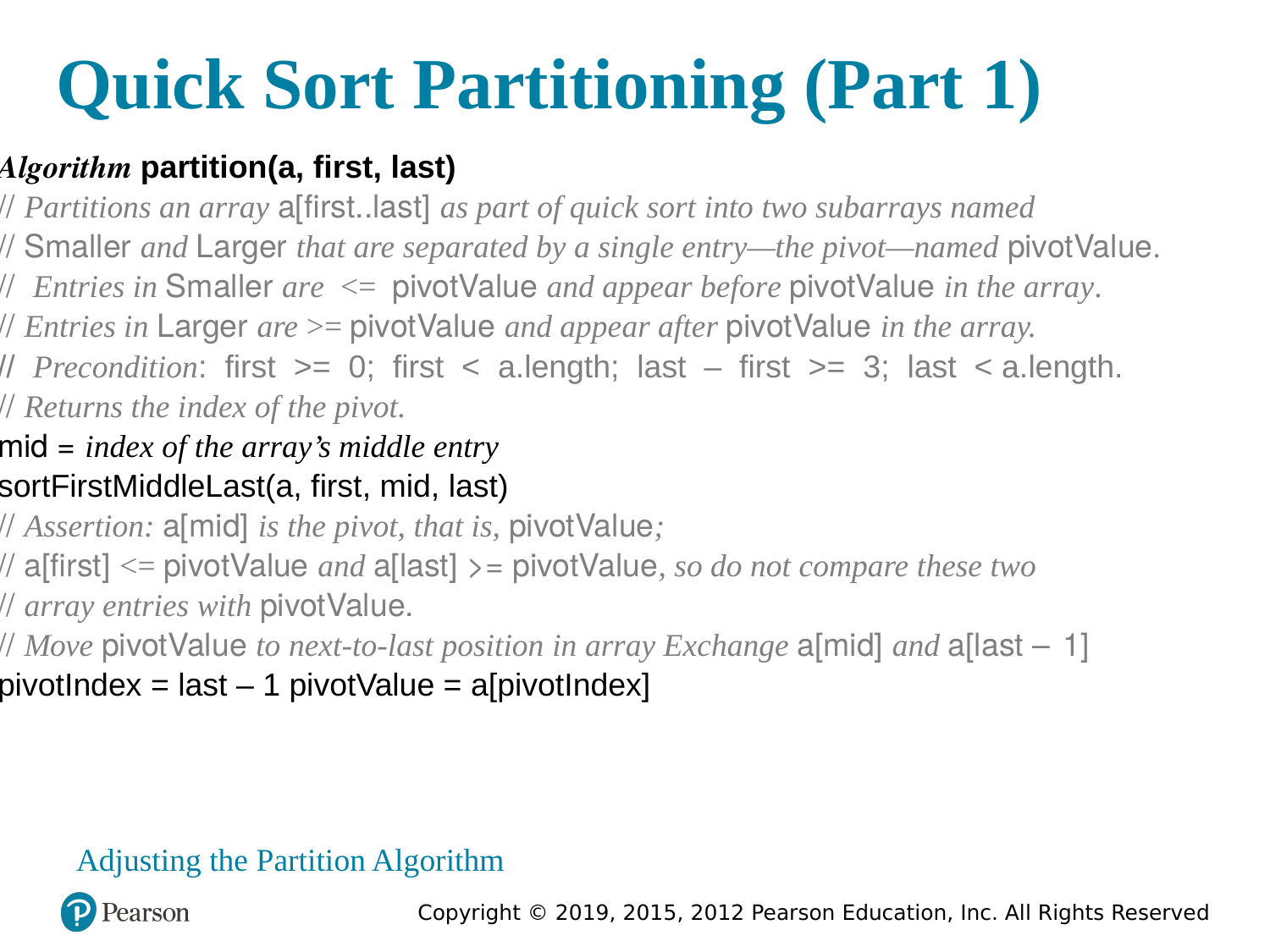

# Quick Sort Partitioning (Part 1)
Algorithm partition(a, first, last)
// Partitions an array a[first..last] as part of quick sort into two subarrays named
// Smaller and Larger that are separated by a single entry—the pivot—named pivotValue.
//  Entries in Smaller are  <=  pivotValue and appear before pivotValue in the array.
// Entries in Larger are >= pivotValue and appear after pivotValue in the array.
//  Precondition:  first  >=  0;  first  <  a.length;  last  –  first  >=  3;  last  < a.length.
// Returns the index of the pivot.
mid = index of the array’s middle entry
sortFirstMiddleLast(a, first, mid, last)
// Assertion: a[mid] is the pivot, that is, pivotValue;
// a[first] <= pivotValue and a[last] >= pivotValue, so do not compare these two
// array entries with pivotValue.
// Move pivotValue to next-to-last position in array Exchange a[mid] and a[last – 1]
pivotIndex = last – 1 pivotValue = a[pivotIndex]
Adjusting the Partition Algorithm